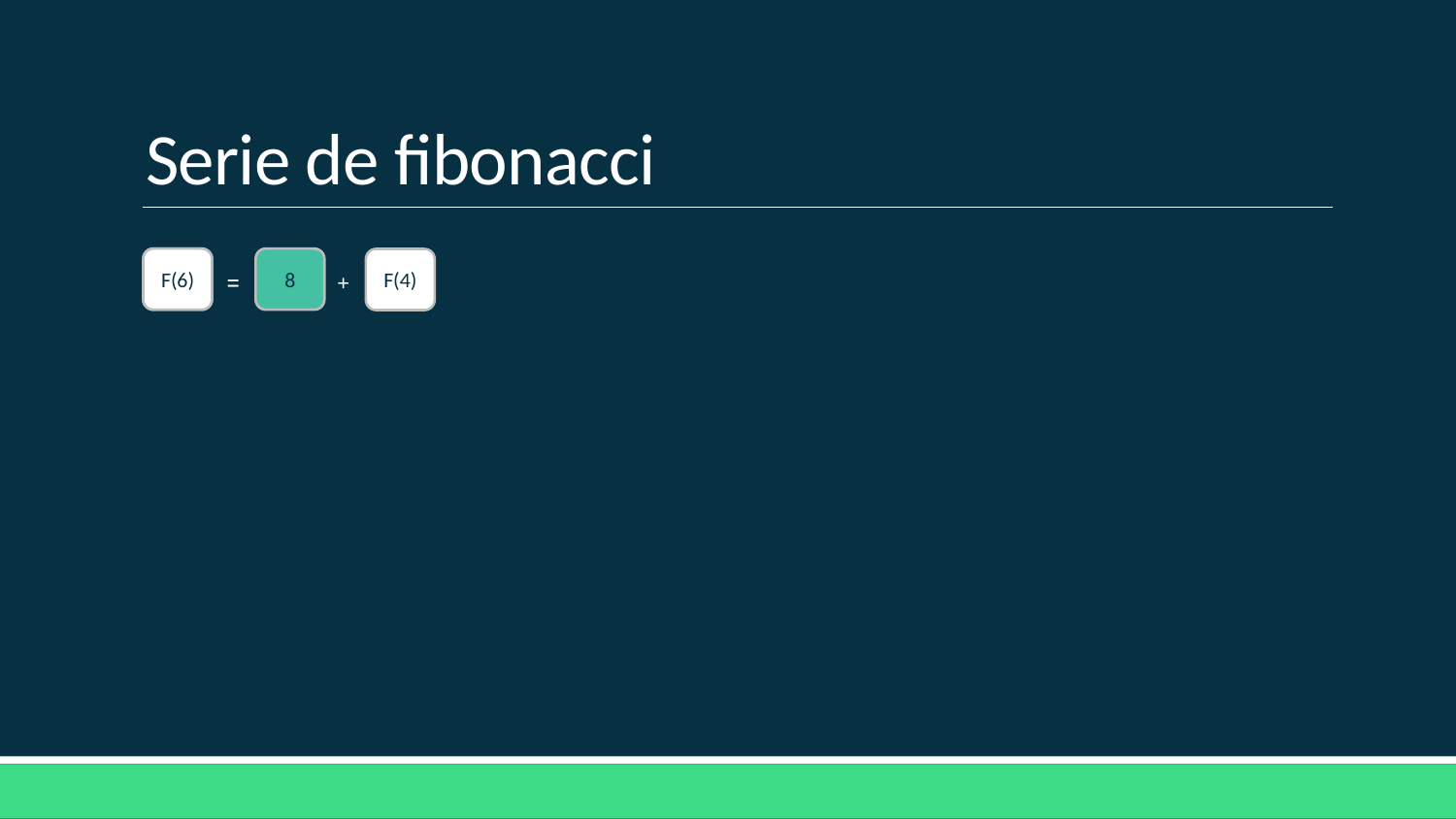

# Serie de fibonacci
F(6)
F(6)
8
F(4)
=
=
+